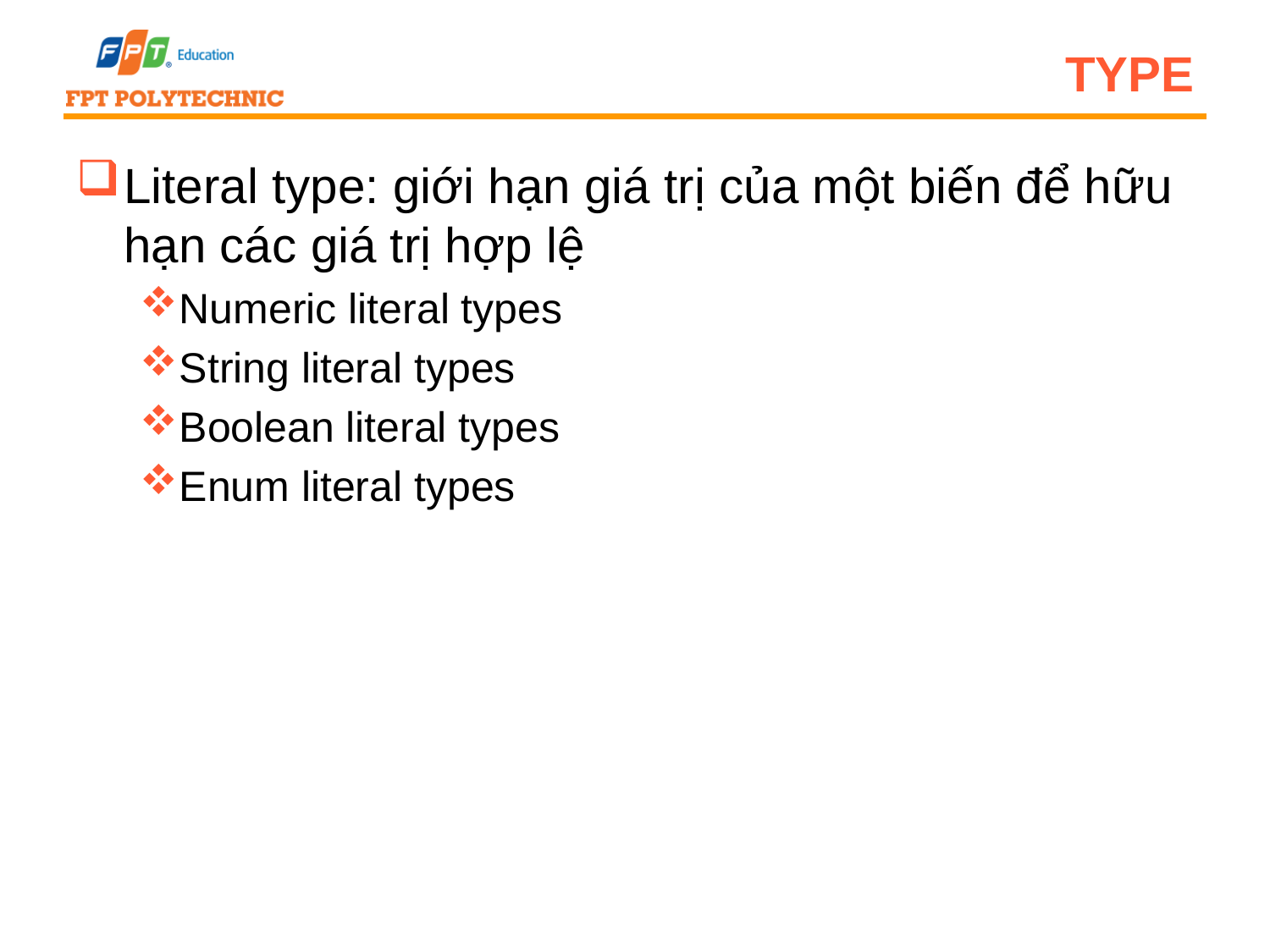

# type
Literal type: giới hạn giá trị của một biến để hữu hạn các giá trị hợp lệ
Numeric literal types
String literal types
Boolean literal types
Enum literal types